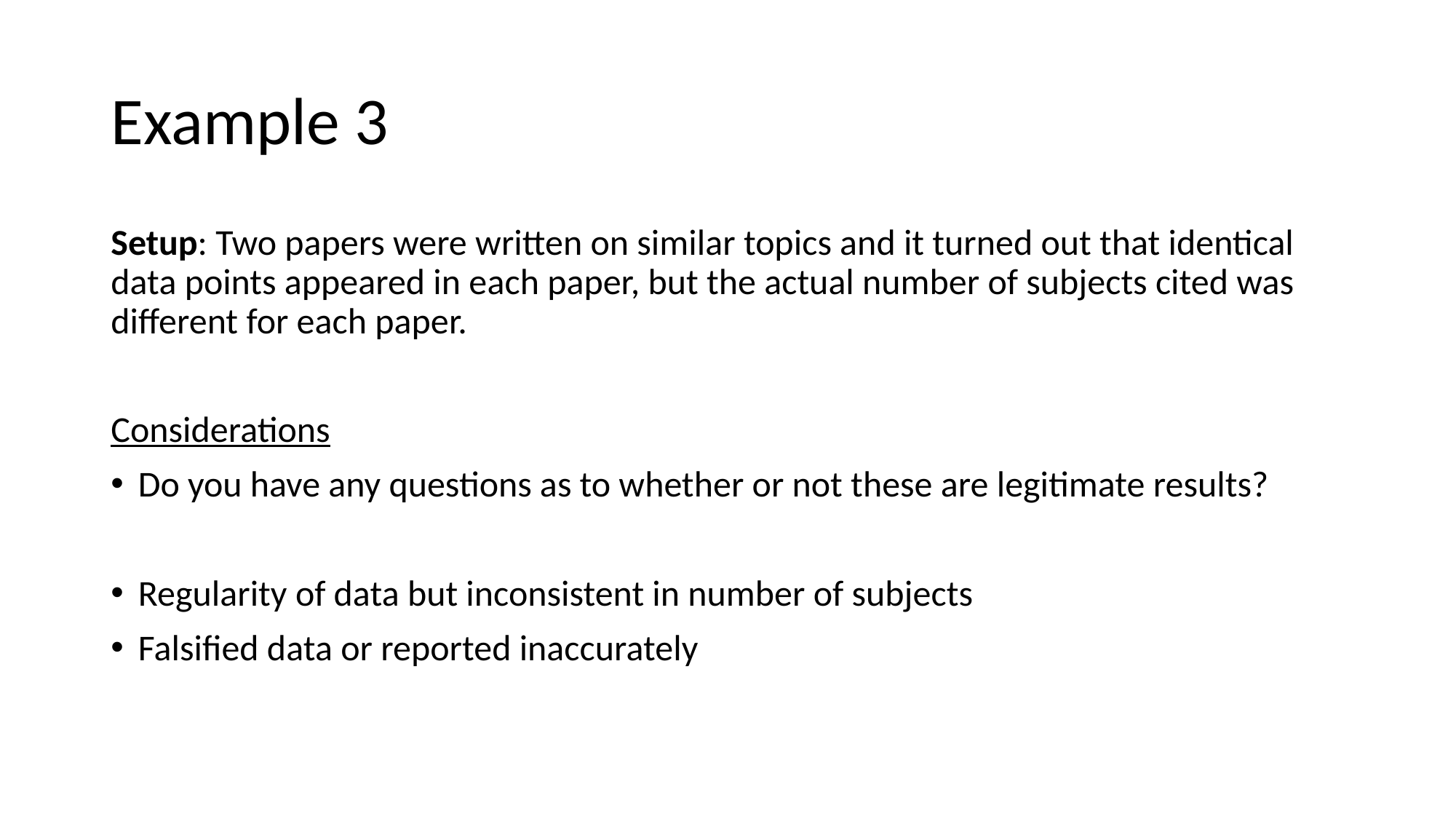

# Example 3
Setup: Two papers were written on similar topics and it turned out that identical data points appeared in each paper, but the actual number of subjects cited was different for each paper.

Considerations
Do you have any questions as to whether or not these are legitimate results?

Regularity of data but inconsistent in number of subjects
Falsified data or reported inaccurately